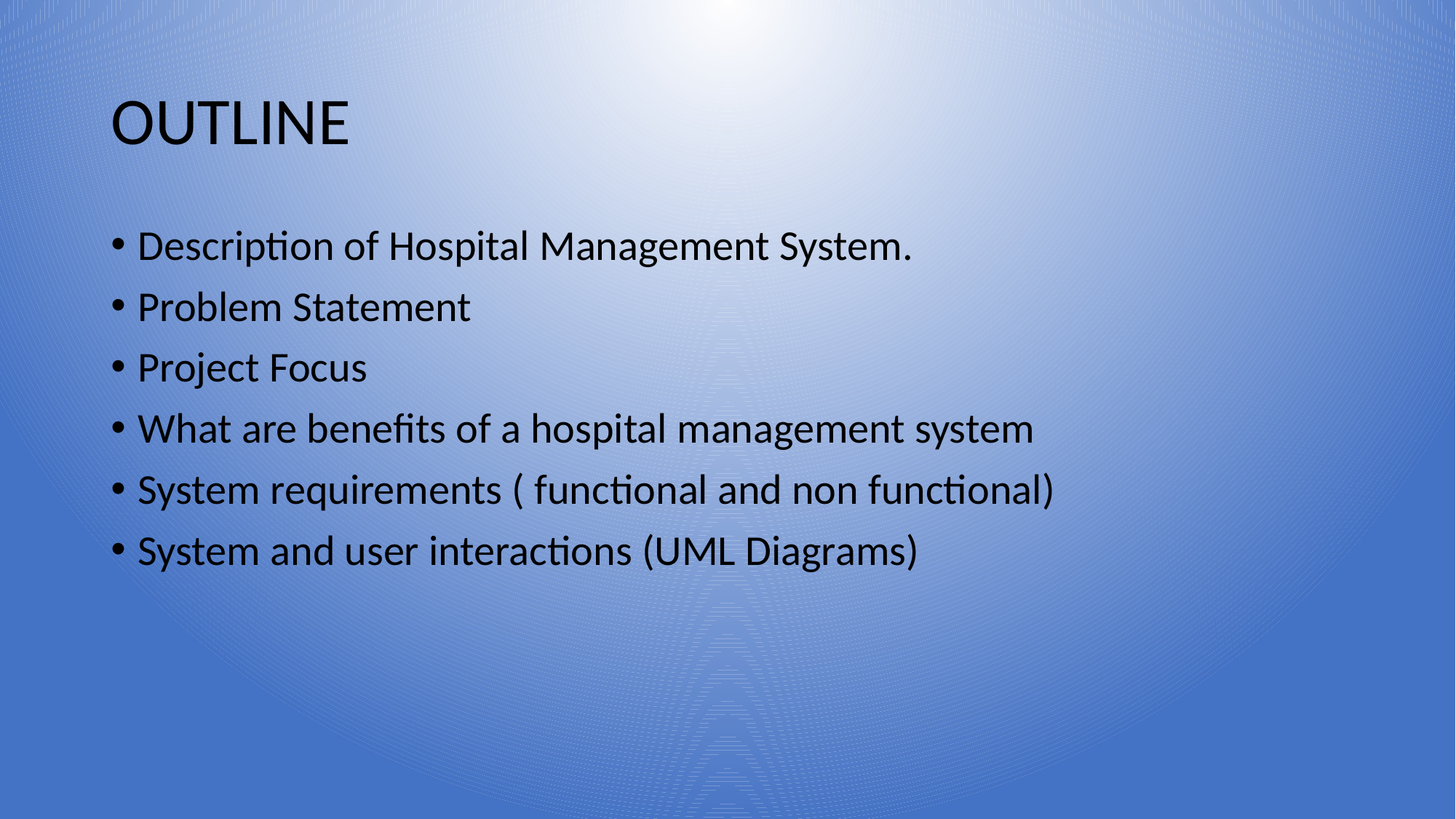

# OUTLINE
Description of Hospital Management System.
Problem Statement
Project Focus
What are benefits of a hospital management system
System requirements ( functional and non functional)
System and user interactions (UML Diagrams)